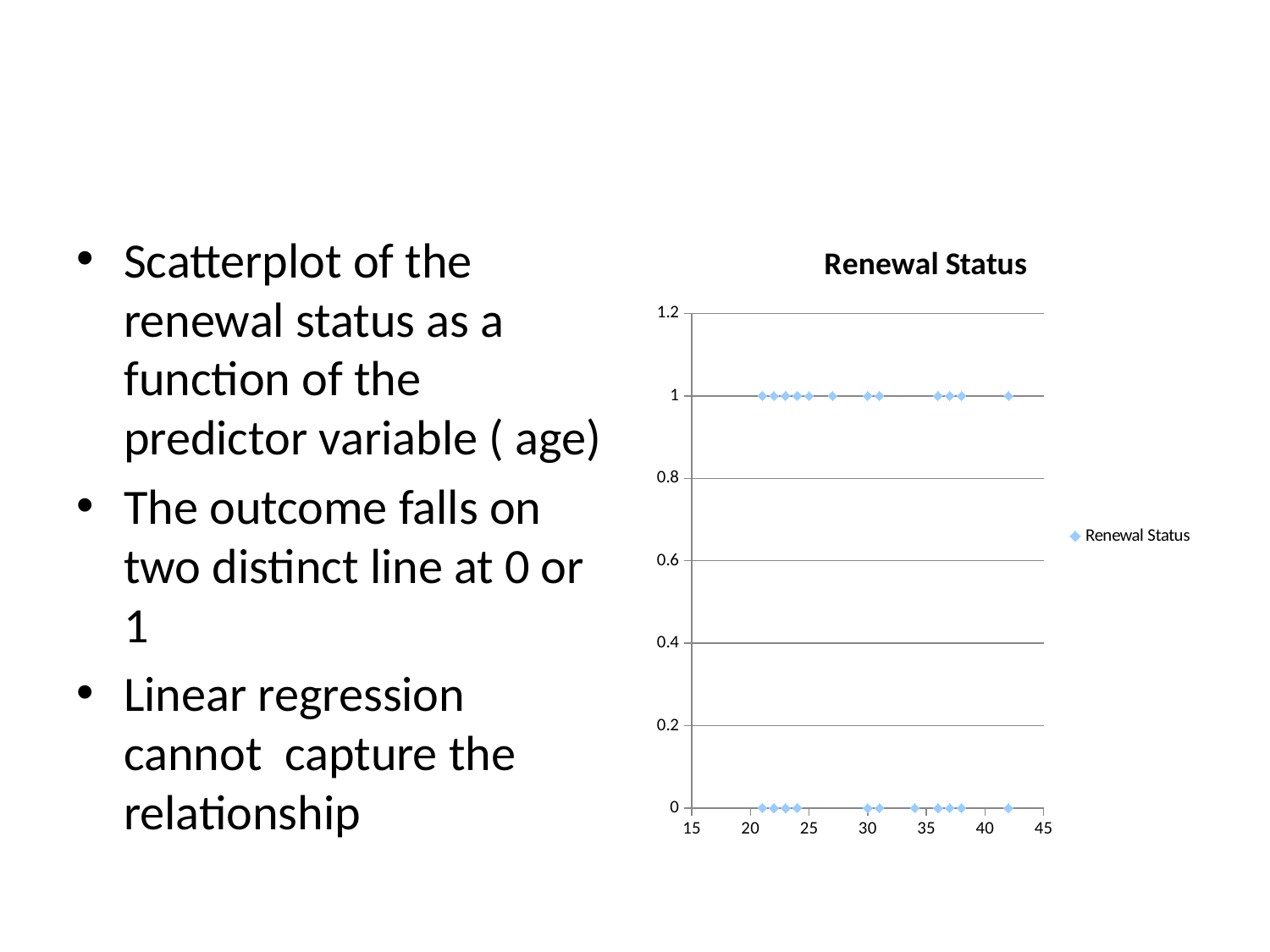

#
Scatterplot of the renewal status as a function of the predictor variable ( age)
The outcome falls on two distinct line at 0 or 1
Linear regression cannot  capture the relationship

### Chart:

| Category | Renewal Status |
|---|---|